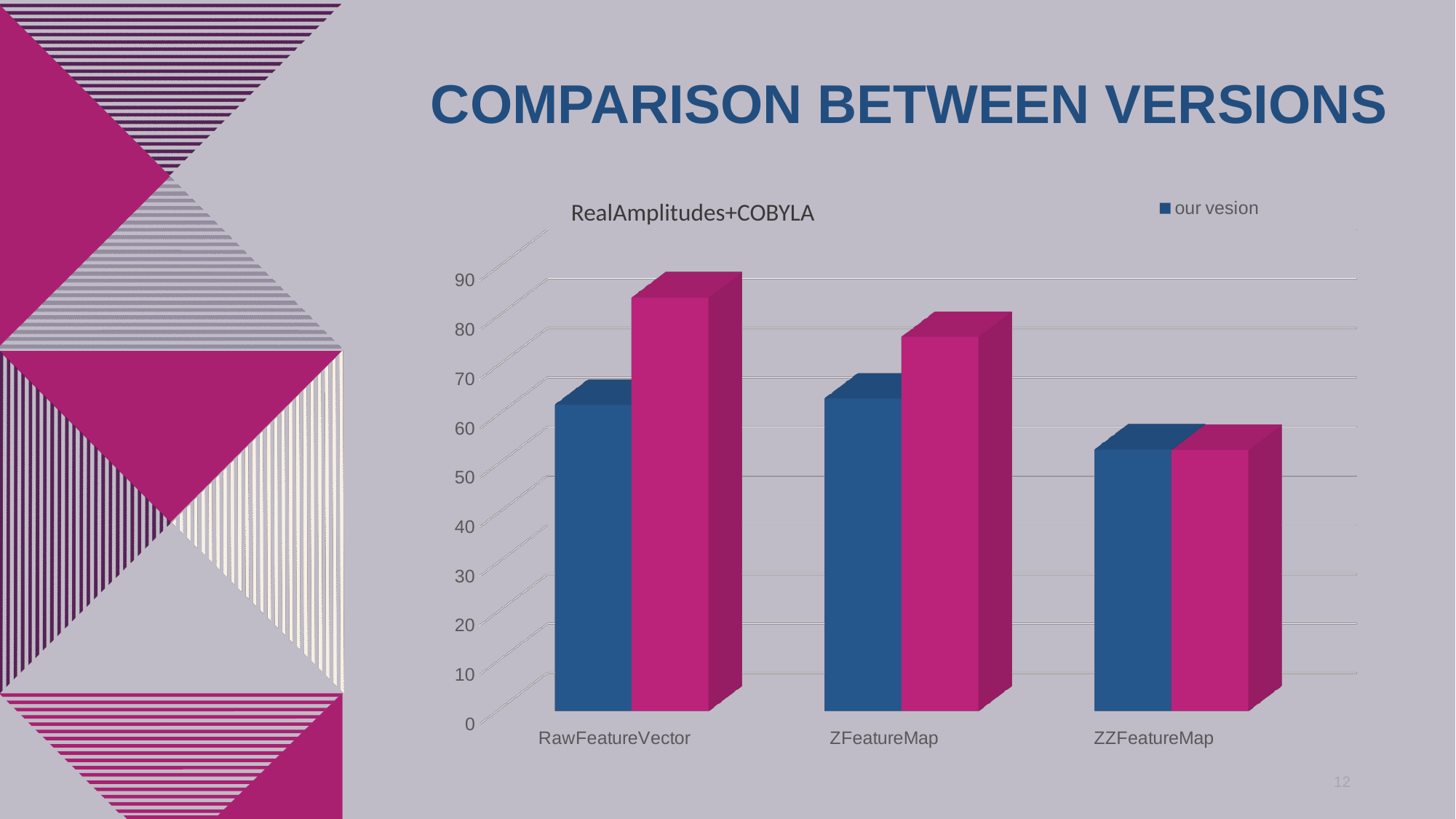

# Comparison between versions

[unsupported chart]

RealAmplitudes+COBYLA
12